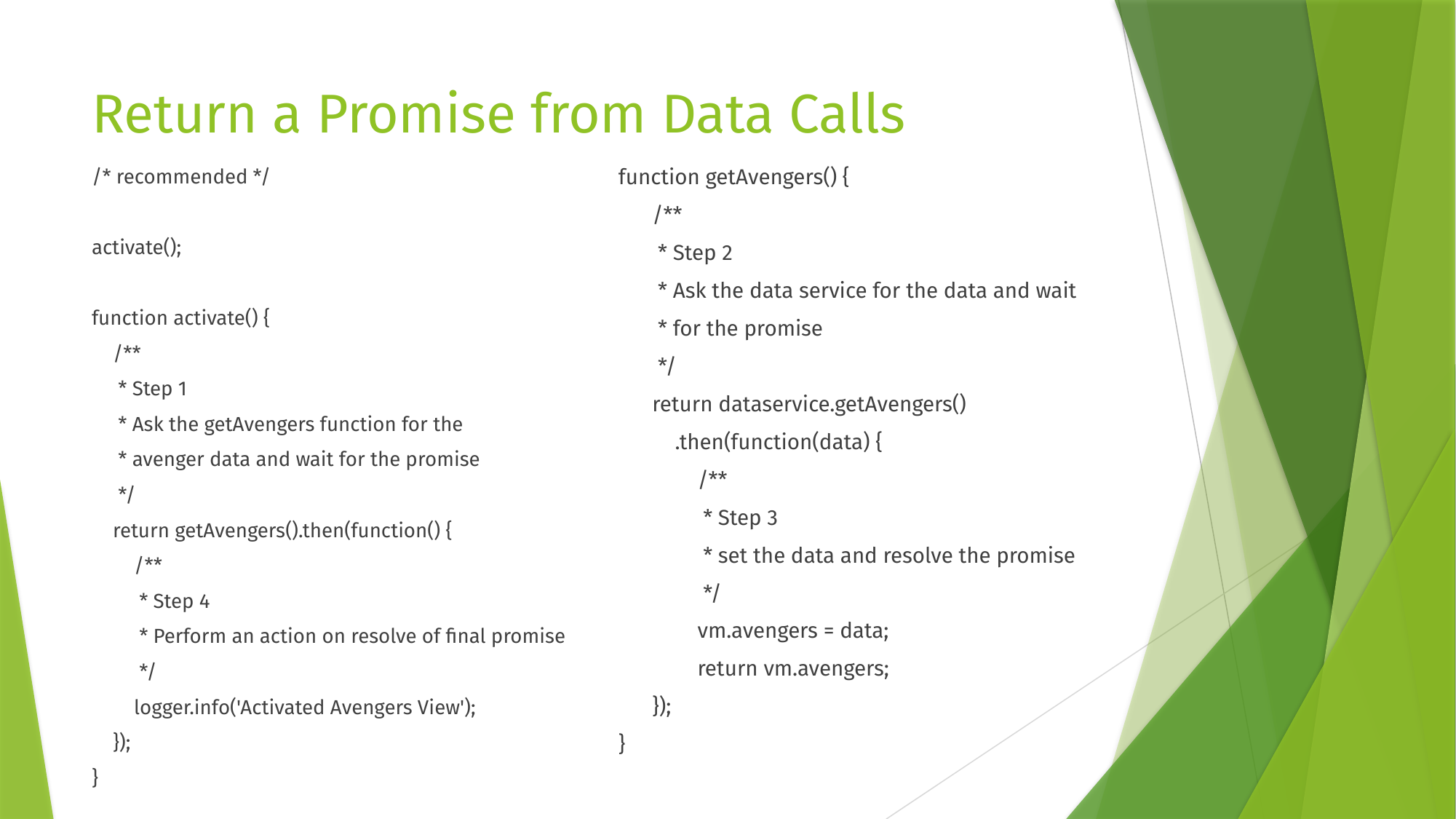

# Return a Promise from Data Calls
/* recommended */

activate();

function activate() {
    /**
     * Step 1
     * Ask the getAvengers function for the
     * avenger data and wait for the promise
     */
    return getAvengers().then(function() {
        /**
         * Step 4
         * Perform an action on resolve of final promise
         */
        logger.info('Activated Avengers View');
    });
}
function getAvengers() {
      /**
       * Step 2
       * Ask the data service for the data and wait
       * for the promise
       */
      return dataservice.getAvengers()
          .then(function(data) {
              /**
               * Step 3
               * set the data and resolve the promise
               */
              vm.avengers = data;
              return vm.avengers;
      });
}